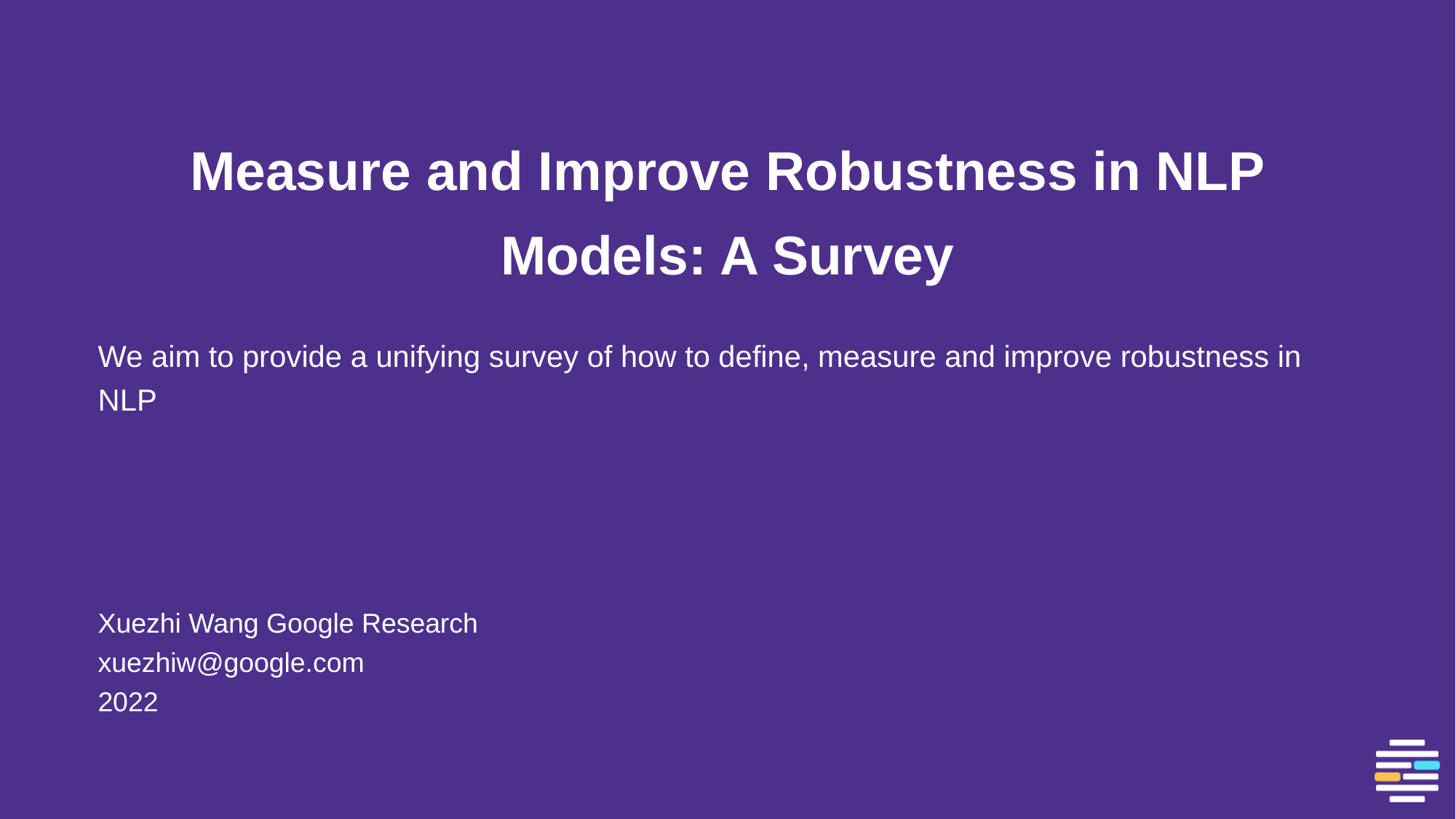

# Measure and Improve Robustness in NLP Models: A Survey
We aim to provide a unifying survey of how to define, measure and improve robustness in NLP
Xuezhi Wang Google Research xuezhiw@google.com
2022